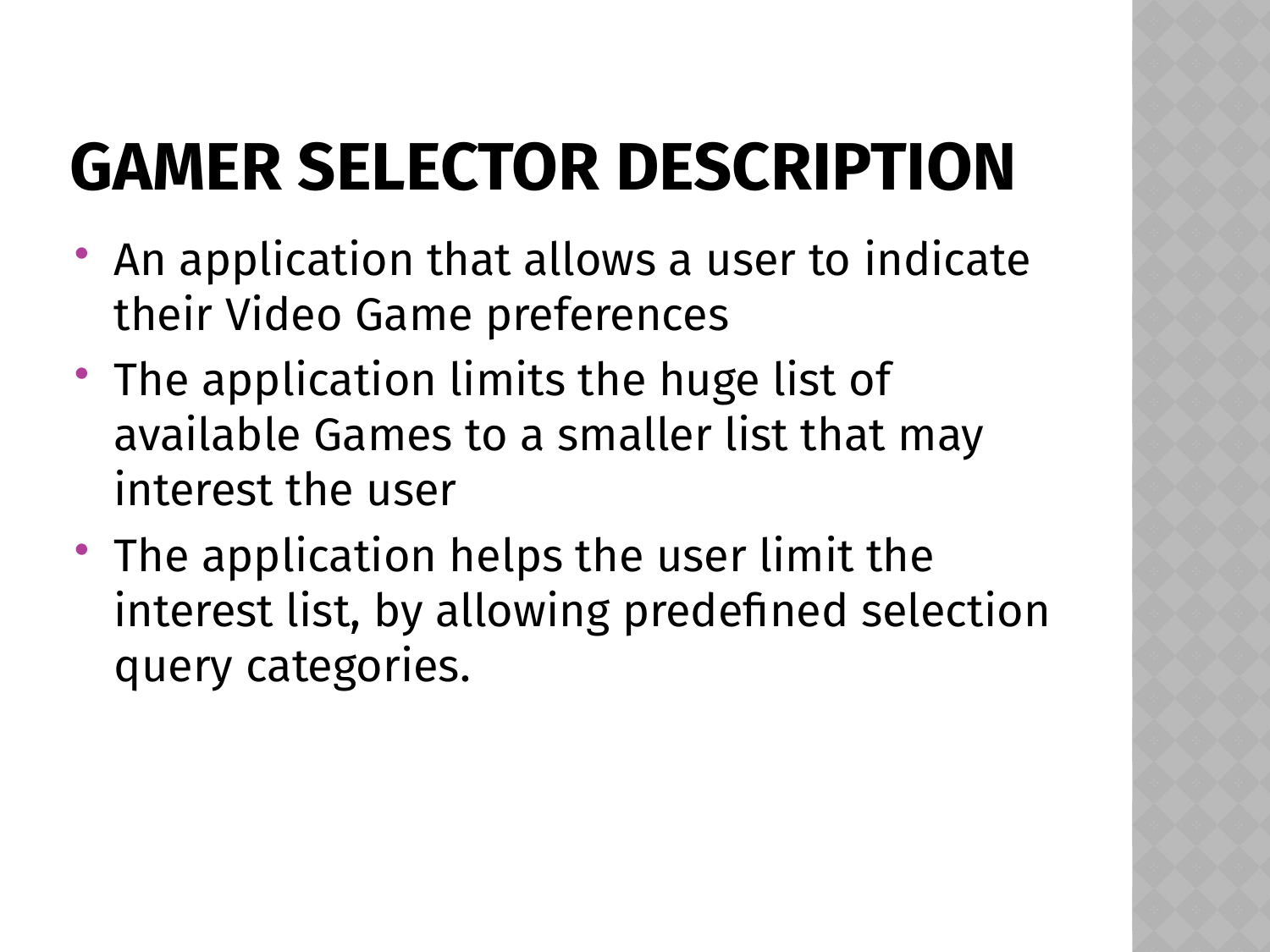

# Gamer Selector Description
An application that allows a user to indicate their Video Game preferences
The application limits the huge list of available Games to a smaller list that may interest the user
The application helps the user limit the interest list, by allowing predefined selection query categories.